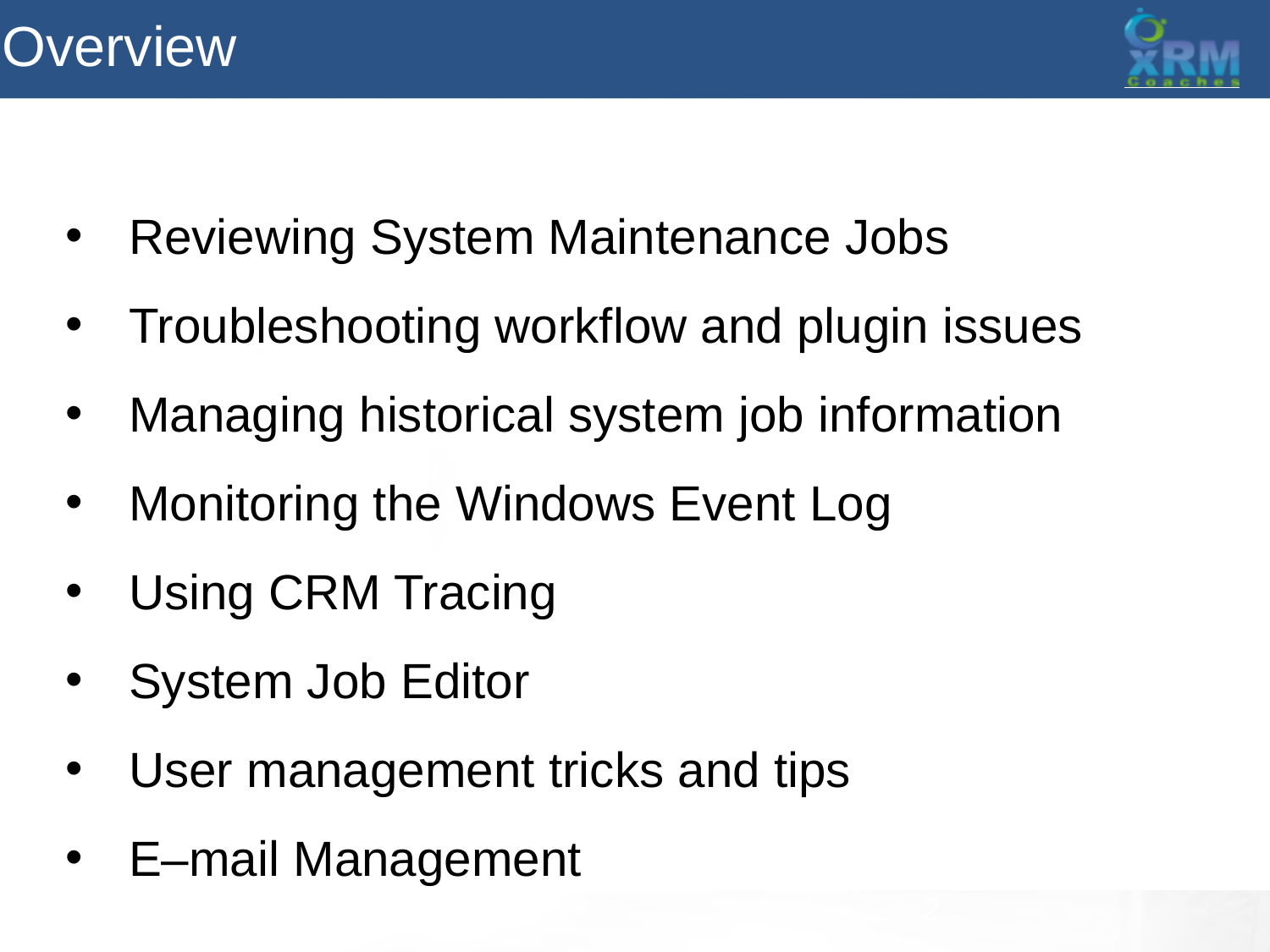

Overview
Reviewing System Maintenance Jobs
Troubleshooting workflow and plugin issues
Managing historical system job information
Monitoring the Windows Event Log
Using CRM Tracing
System Job Editor
User management tricks and tips
E–mail Management

2